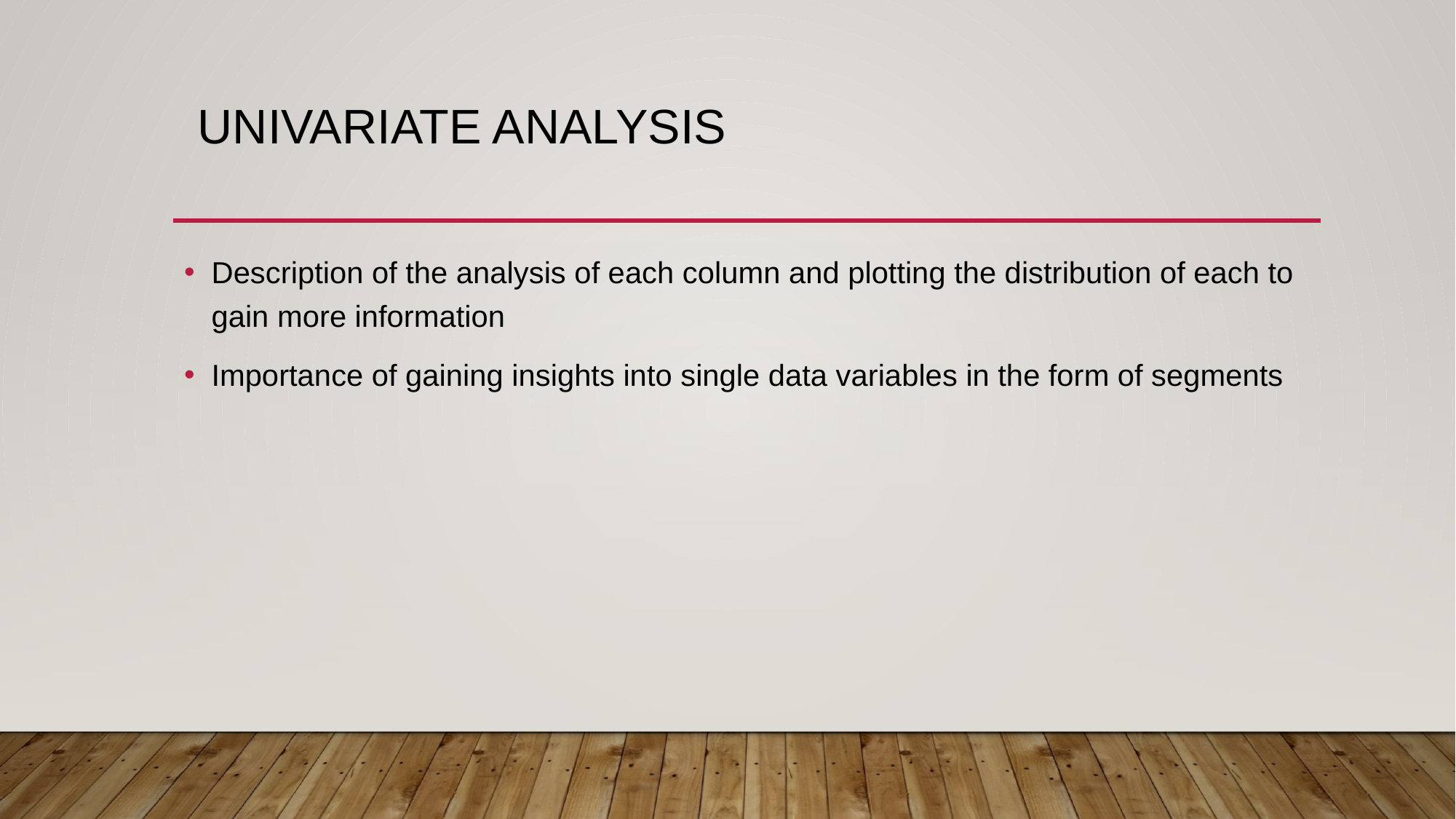

# Univariate Analysis
Description of the analysis of each column and plotting the distribution of each to gain more information
Importance of gaining insights into single data variables in the form of segments